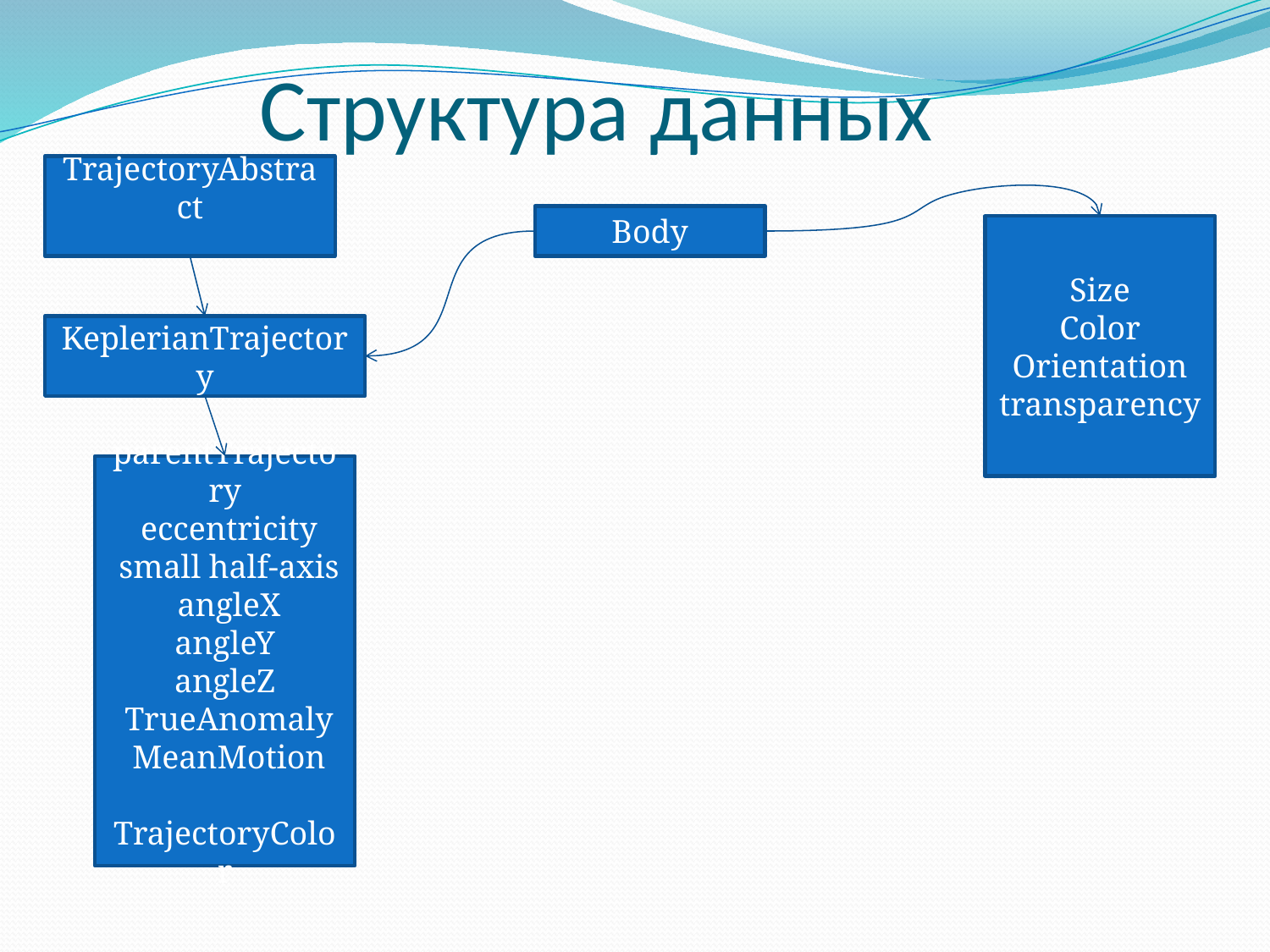

# Структура данных
TrajectoryAbstract

Body
Size
Color
Orientation
transparency
KeplerianTrajectory
parentTrajectory
 eccentricity
 small half-axis
 angleX
angleY
angleZ
 TrueAnomaly
 MeanMotion
 TrajectoryColor